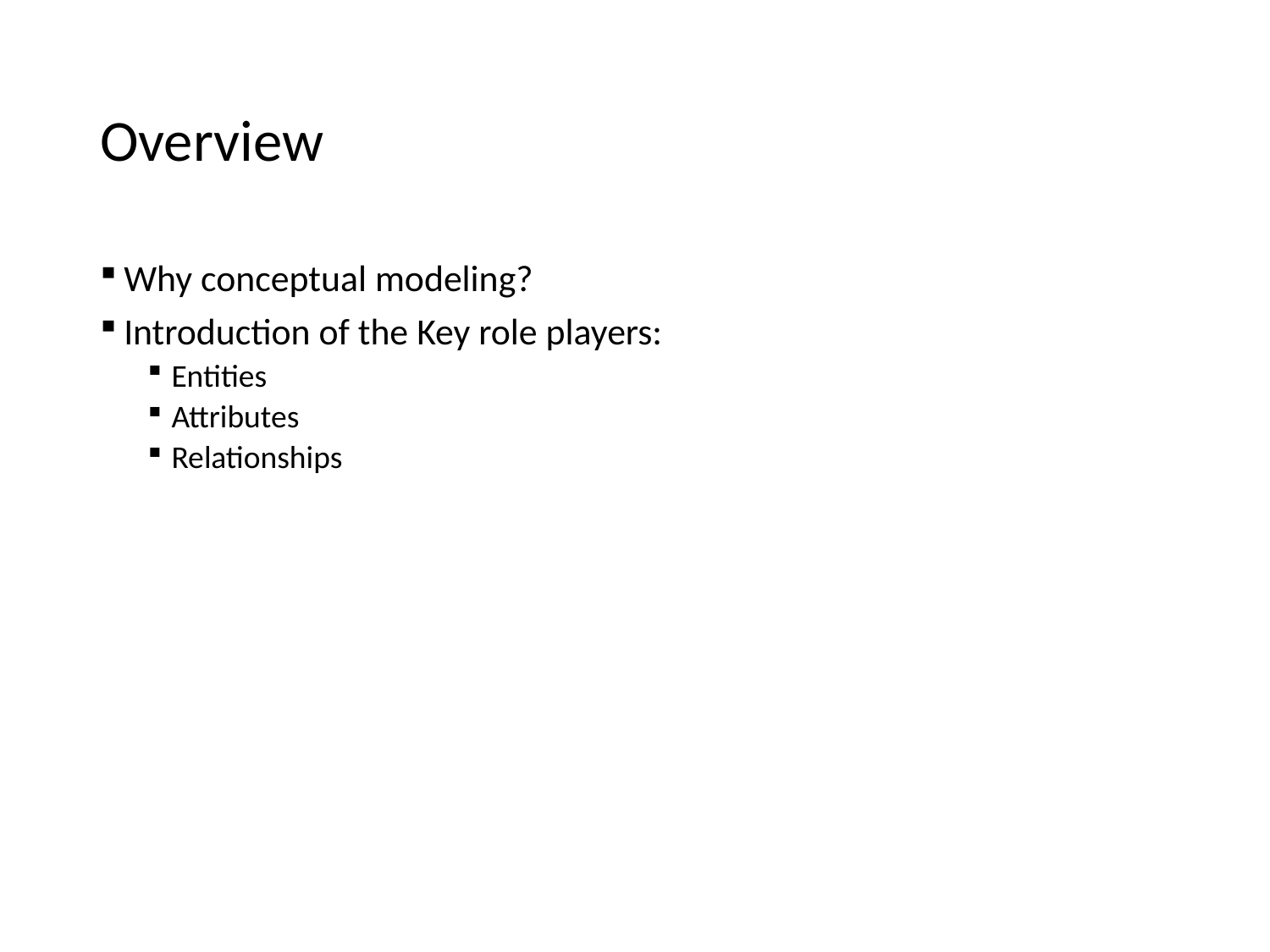

# Overview
Why conceptual modeling?
Introduction of the Key role players:
Entities
Attributes
Relationships